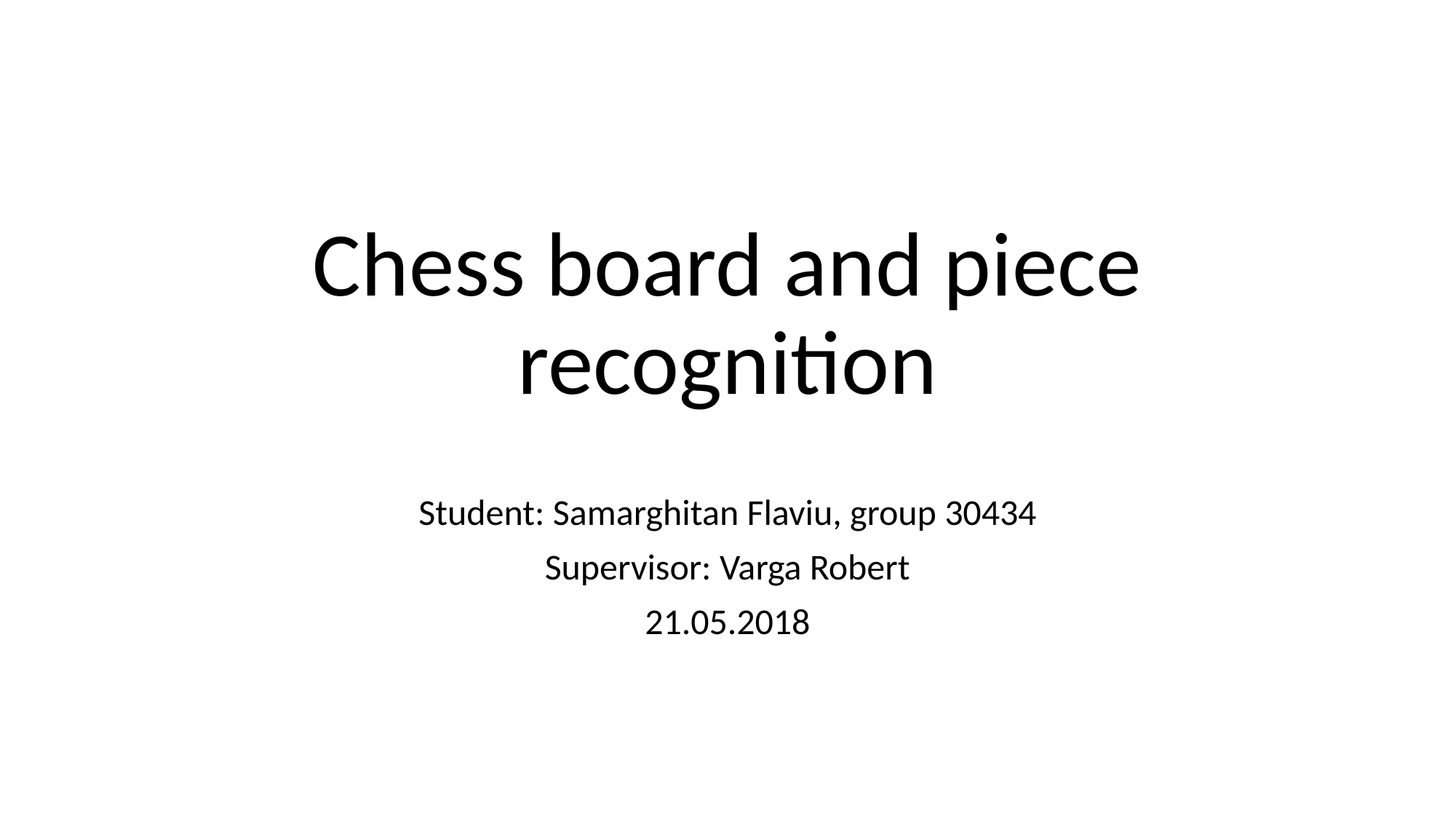

# Chess board and piece recognition
Student: Samarghitan Flaviu, group 30434
Supervisor: Varga Robert
21.05.2018